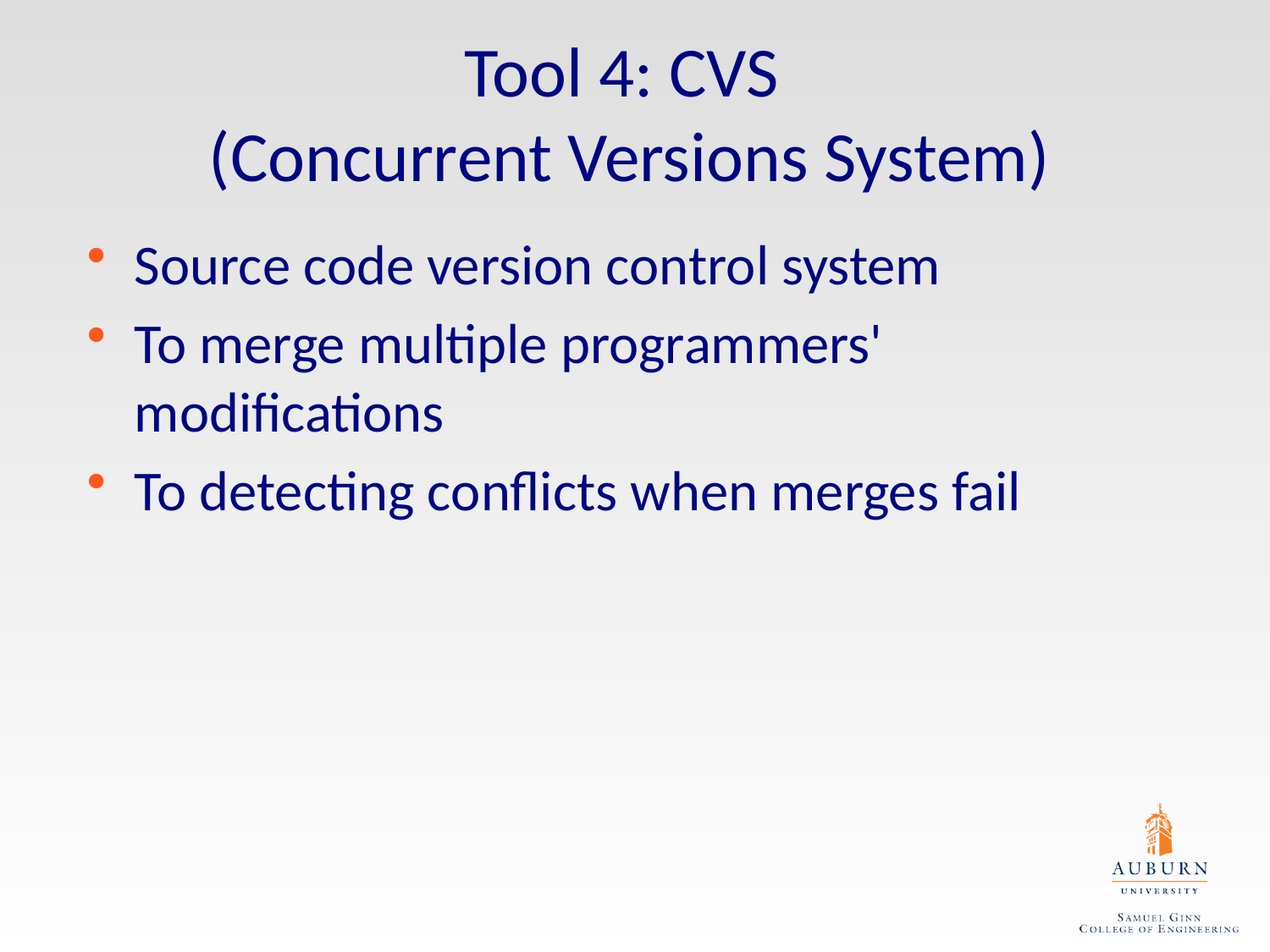

# Tool 4: CVS (Concurrent Versions System)
Source code version control system
To merge multiple programmers' modifications
To detecting conflicts when merges fail